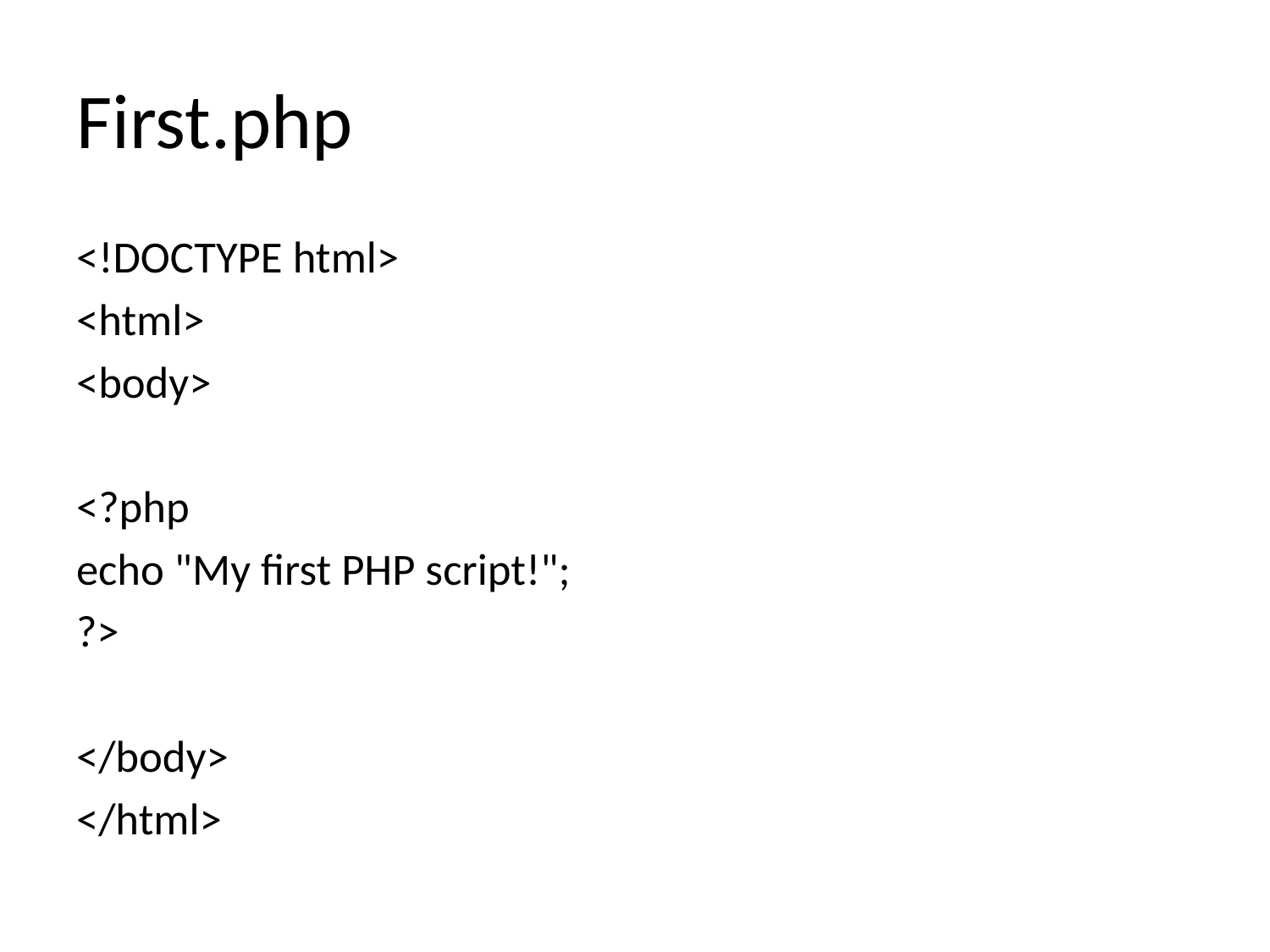

# First.php
<!DOCTYPE html>
<html>
<body>

<?php
echo "My first PHP script!";
?>

</body>
</html>